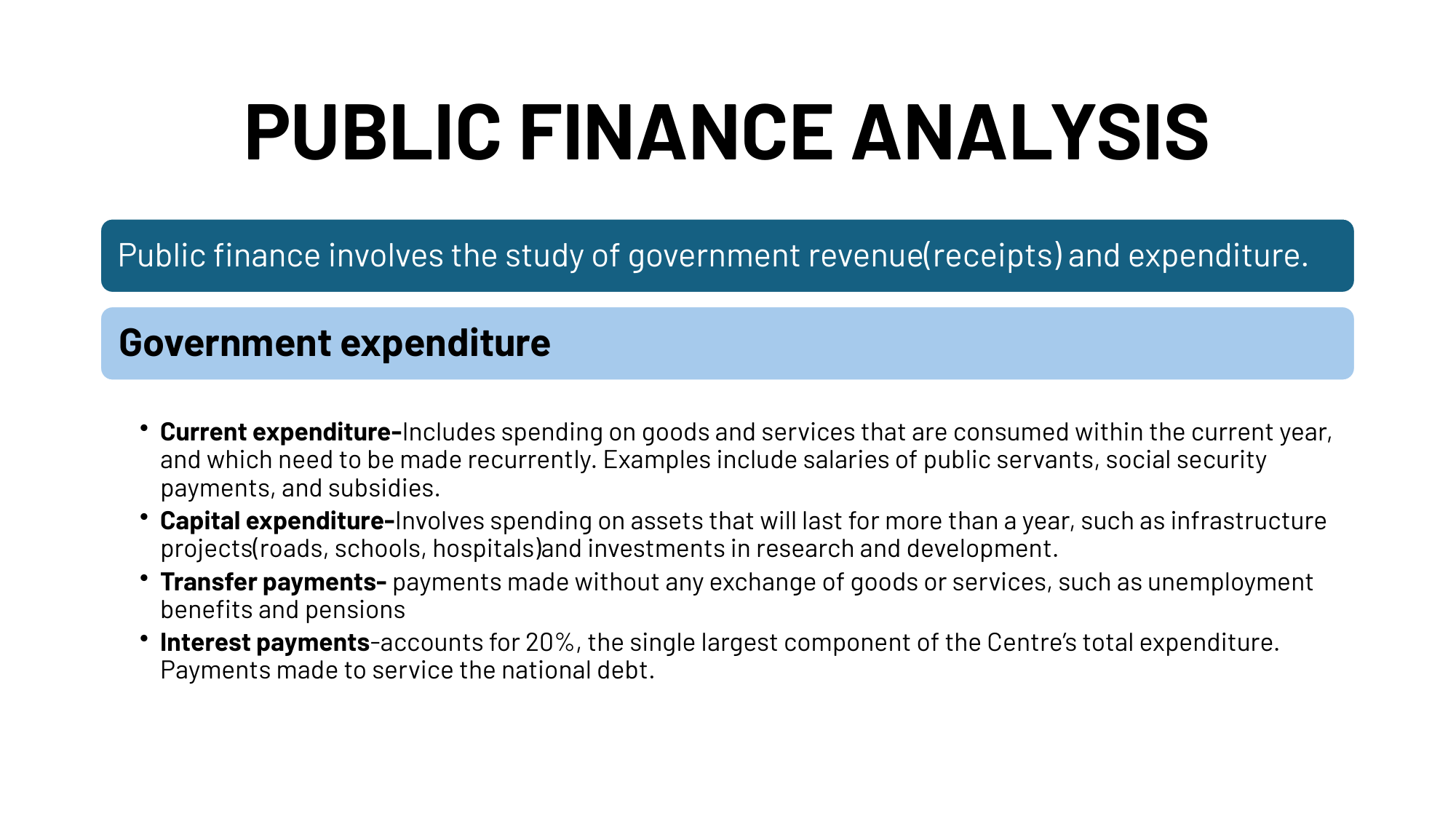

PUBLIC FINANCE ANALYSIS
Public finance involves the study of government revenue(receipts) and expenditure.
Government expenditure
Current expenditure-Includes spending on goods and services that are consumed within the current year, and which need to be made recurrently. Examples include salaries of public servants, social security payments, and subsidies.
Capital expenditure-Involves spending on assets that will last for more than a year, such as infrastructure projects(roads, schools, hospitals)and investments in research and development.
Transfer payments- payments made without any exchange of goods or services, such as unemployment benefits and pensions
Interest payments-accounts for 20%, the single largest component of the Centre’s total expenditure. Payments made to service the national debt.